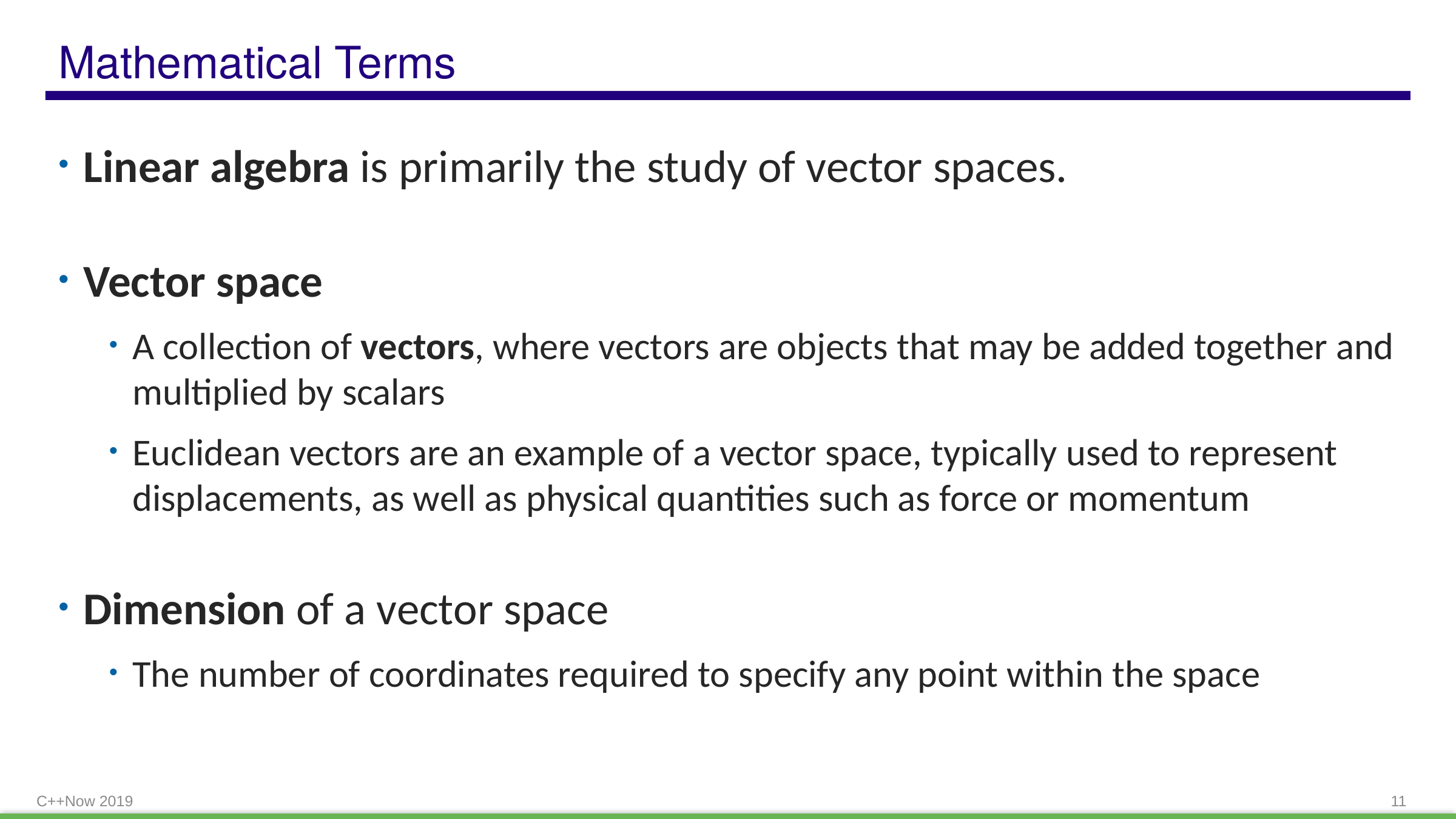

# Mathematical Terms
Linear algebra is primarily the study of vector spaces.
Vector space
A collection of vectors, where vectors are objects that may be added together and multiplied by scalars
Euclidean vectors are an example of a vector space, typically used to represent displacements, as well as physical quantities such as force or momentum
Dimension of a vector space
The number of coordinates required to specify any point within the space
C++Now 2019
11